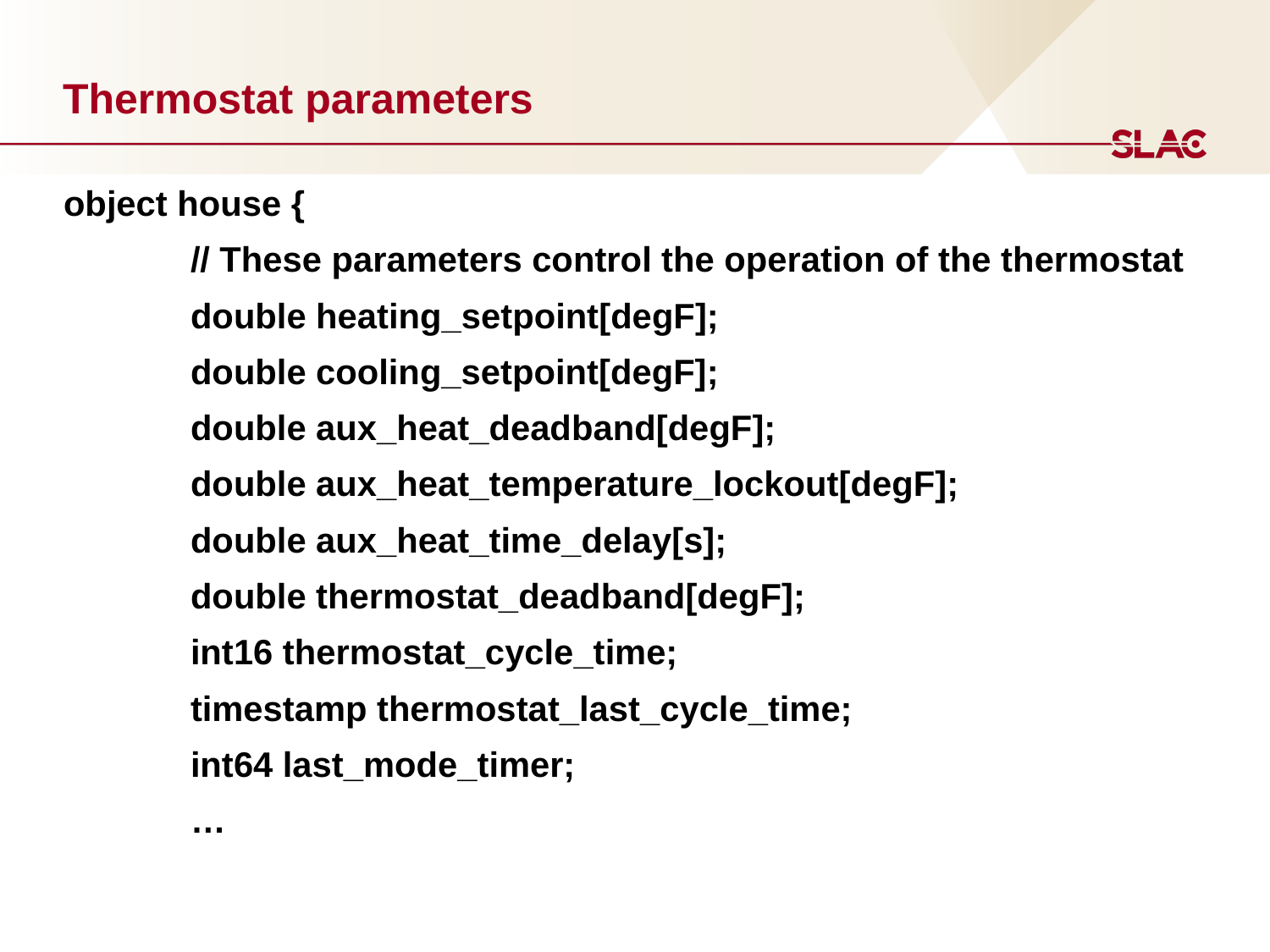

# Thermostat parameters
object house {
	// These parameters control the operation of the thermostat
	double heating_setpoint[degF];
	double cooling_setpoint[degF];
	double aux_heat_deadband[degF];
	double aux_heat_temperature_lockout[degF];
	double aux_heat_time_delay[s];
	double thermostat_deadband[degF];
	int16 thermostat_cycle_time;
	timestamp thermostat_last_cycle_time;
	int64 last_mode_timer;
	…